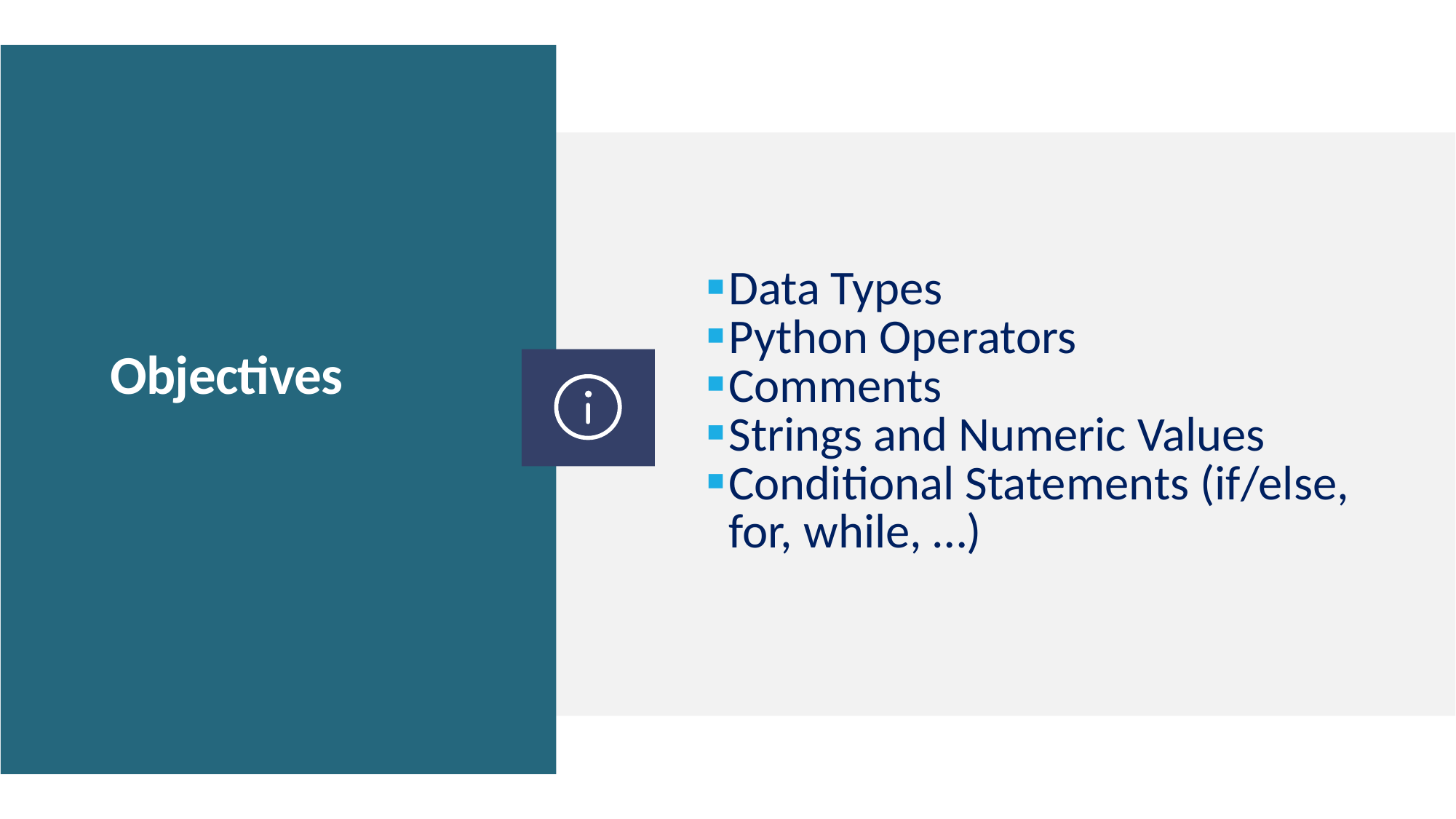

Data Types
Python Operators
Comments
Strings and Numeric Values
Conditional Statements (if/else, for, while, …)